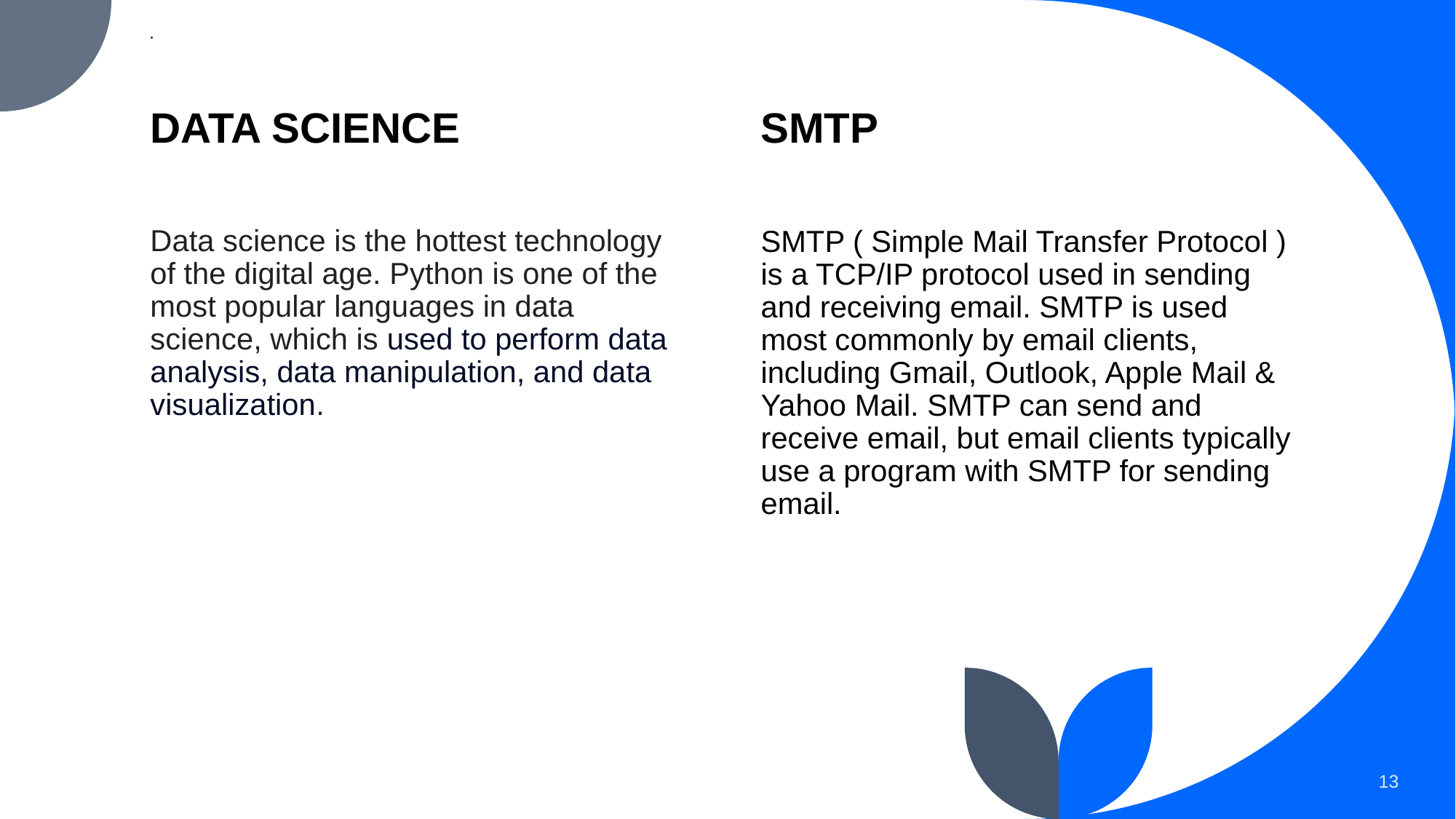

# .
DATA SCIENCE
SMTP
Data science is the hottest technology of the digital age. Python is one of the most popular languages in data science, which is used to perform data analysis, data manipulation, and data visualization.
SMTP ( Simple Mail Transfer Protocol ) is a TCP/IP protocol used in sending and receiving email. SMTP is used most commonly by email clients, including Gmail, Outlook, Apple Mail & Yahoo Mail. SMTP can send and receive email, but email clients typically use a program with SMTP for sending email.
13